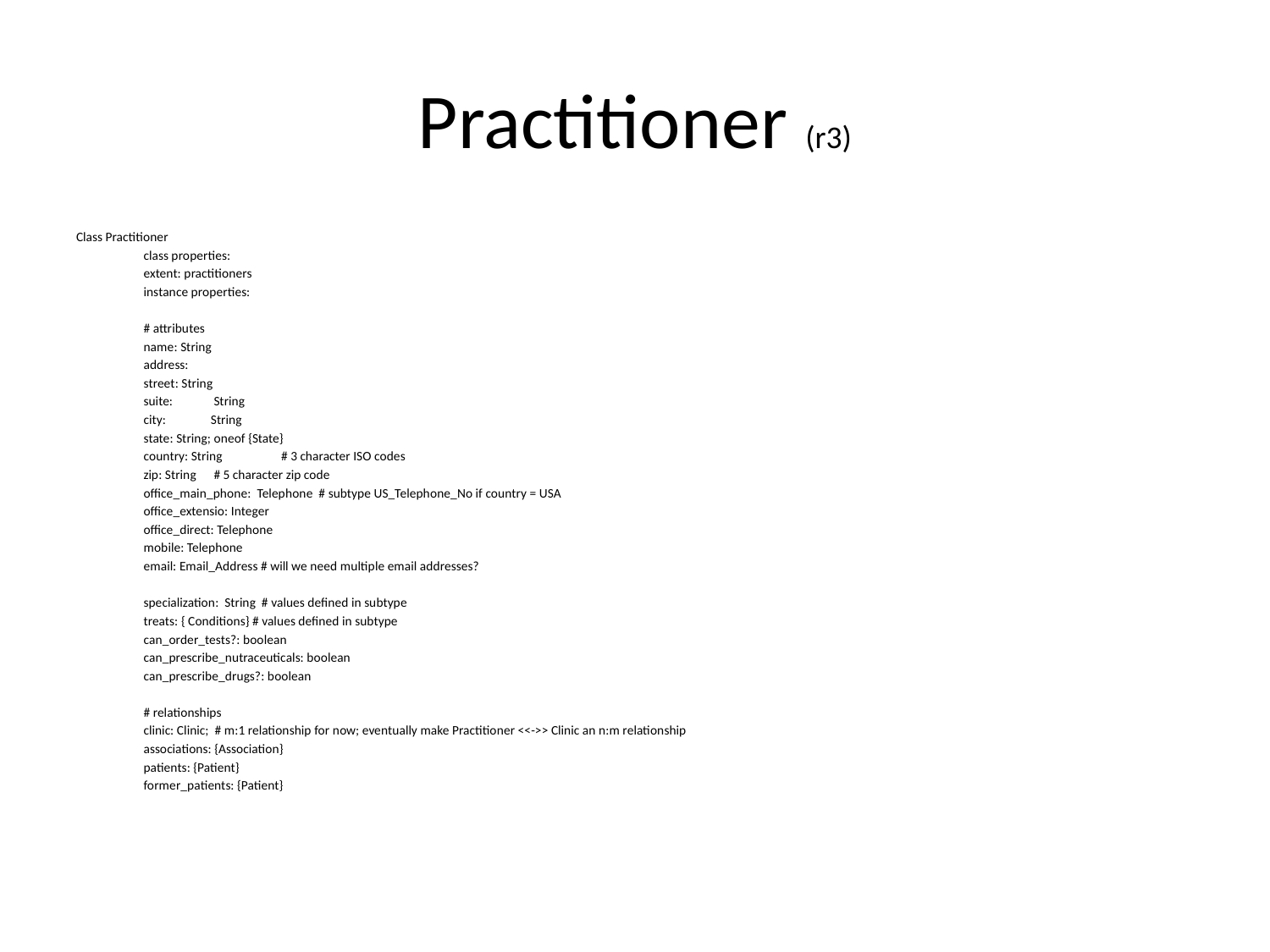

# Practitioner (r3)
Class Practitioner
	class properties:
		extent: practitioners
	instance properties:

		# attributes
		name: String
		address:
			street: String
			suite:	 String
			city: 	String
			state: String; oneof {State}
			country: String 	 # 3 character ISO codes
			zip: String 		 # 5 character zip code
		office_main_phone:  Telephone  # subtype US_Telephone_No if country = USA
		office_extensio: Integer
		office_direct: Telephone
		mobile: Telephone
		email: Email_Address # will we need multiple email addresses?

		specialization:  String  # values defined in subtype
		treats: { Conditions} # values defined in subtype
		can_order_tests?: boolean
		can_prescribe_nutraceuticals: boolean
		can_prescribe_drugs?: boolean

		# relationships
		clinic: Clinic;  # m:1 relationship for now; eventually make Practitioner <<->> Clinic an n:m relationship
		associations: {Association}
		patients: {Patient}
		former_patients: {Patient}